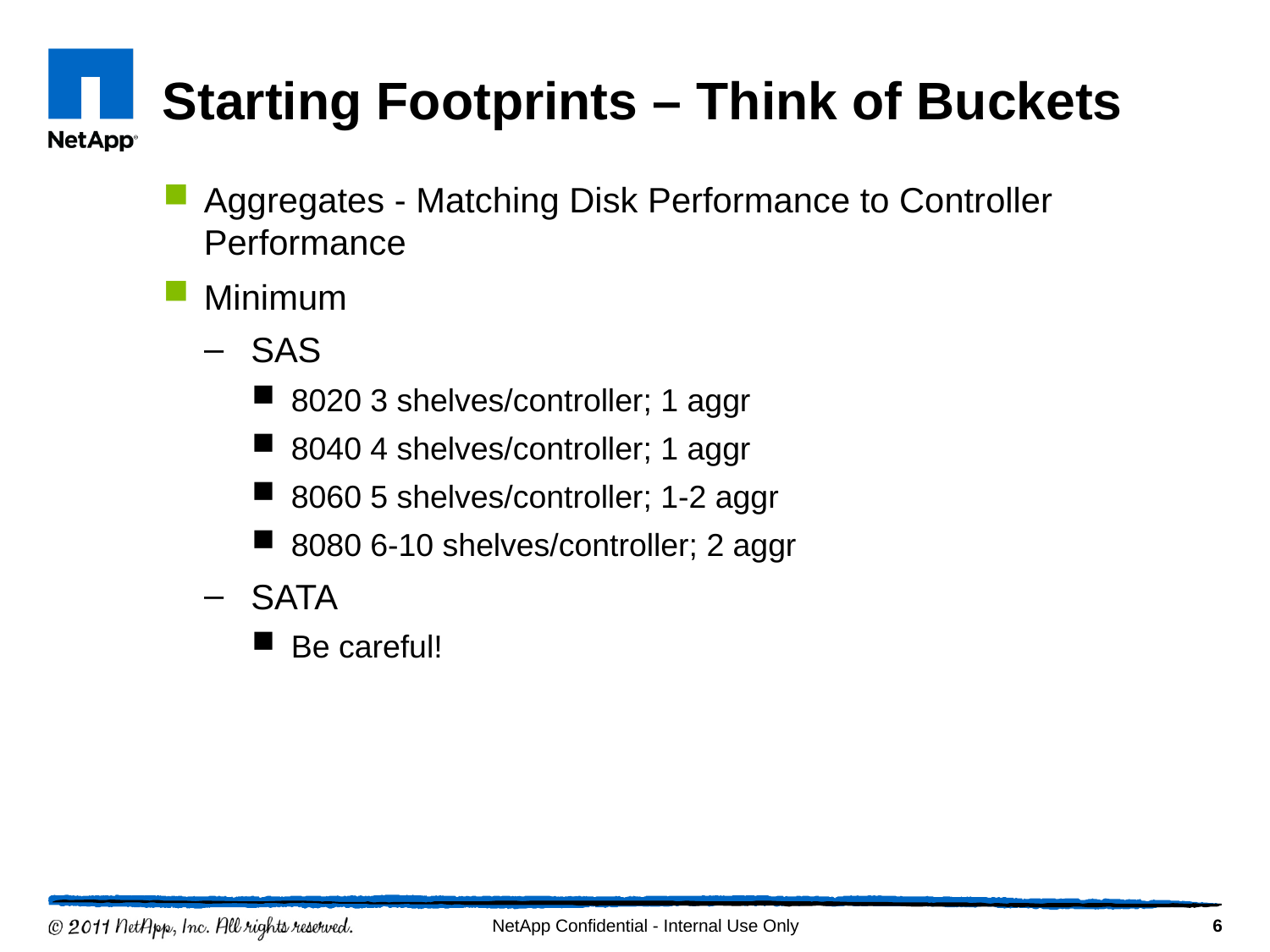

# Starting Footprints – Think of Buckets
Aggregates - Matching Disk Performance to Controller Performance
Minimum
SAS
8020 3 shelves/controller; 1 aggr
8040 4 shelves/controller; 1 aggr
8060 5 shelves/controller; 1-2 aggr
8080 6-10 shelves/controller; 2 aggr
SATA
Be careful!

6
NetApp Confidential - Internal Use Only